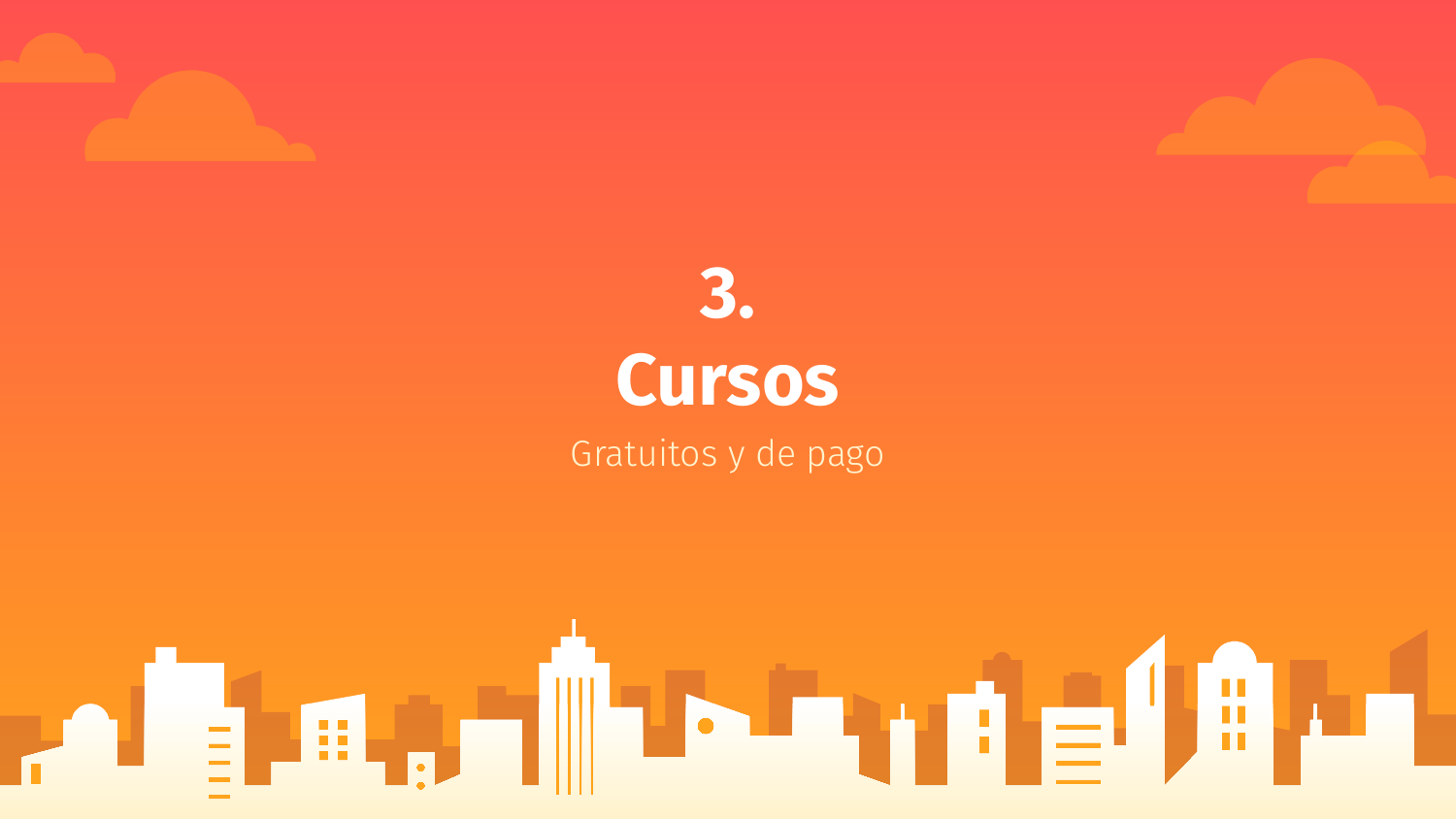

# 3.
Cursos
Gratuitos y de pago